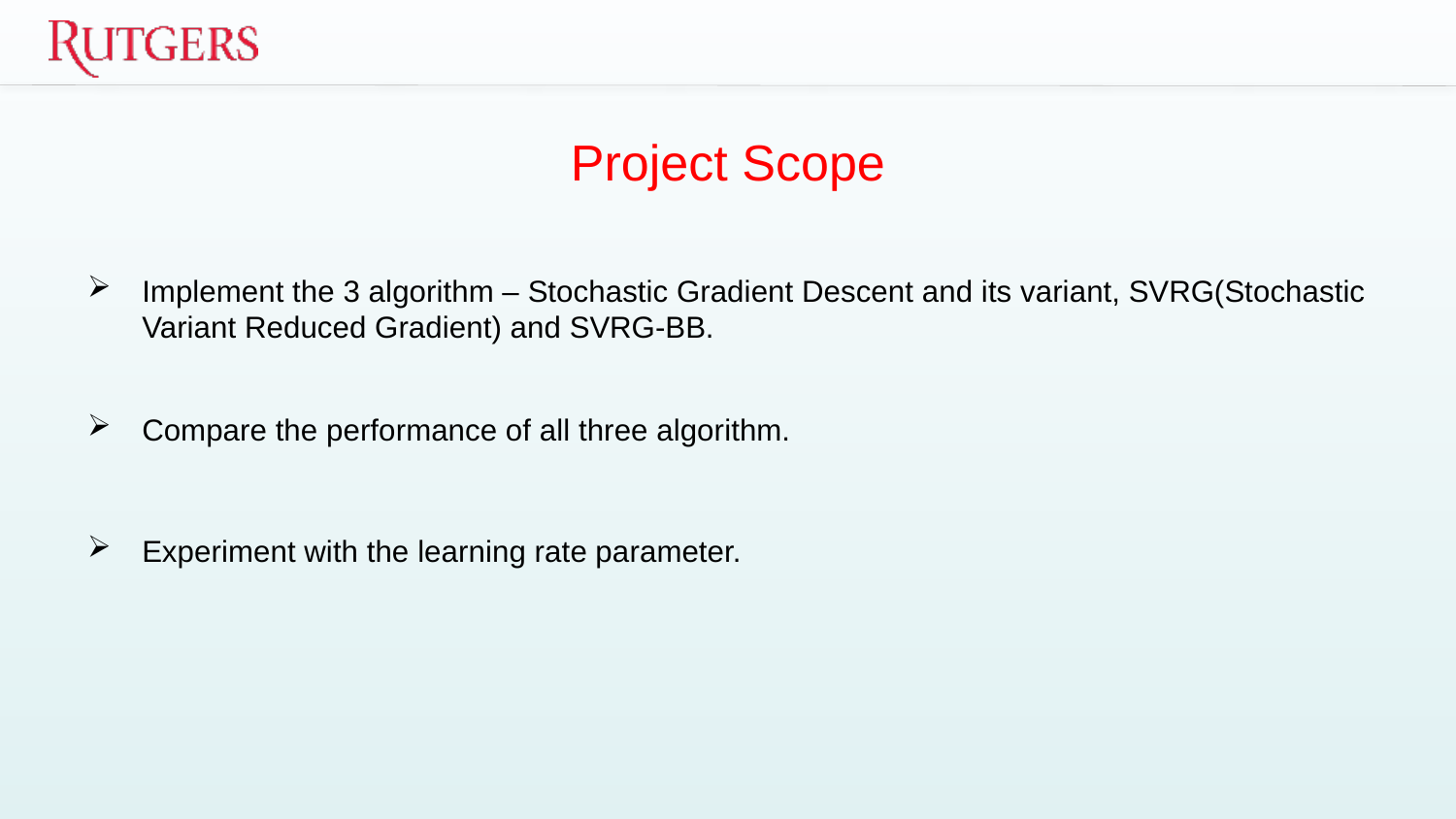

# Project Scope

Implement the 3 algorithm – Stochastic Gradient Descent and its variant, SVRG(Stochastic Variant Reduced Gradient) and SVRG-BB.

Compare the performance of all three algorithm.

Experiment with the learning rate parameter.